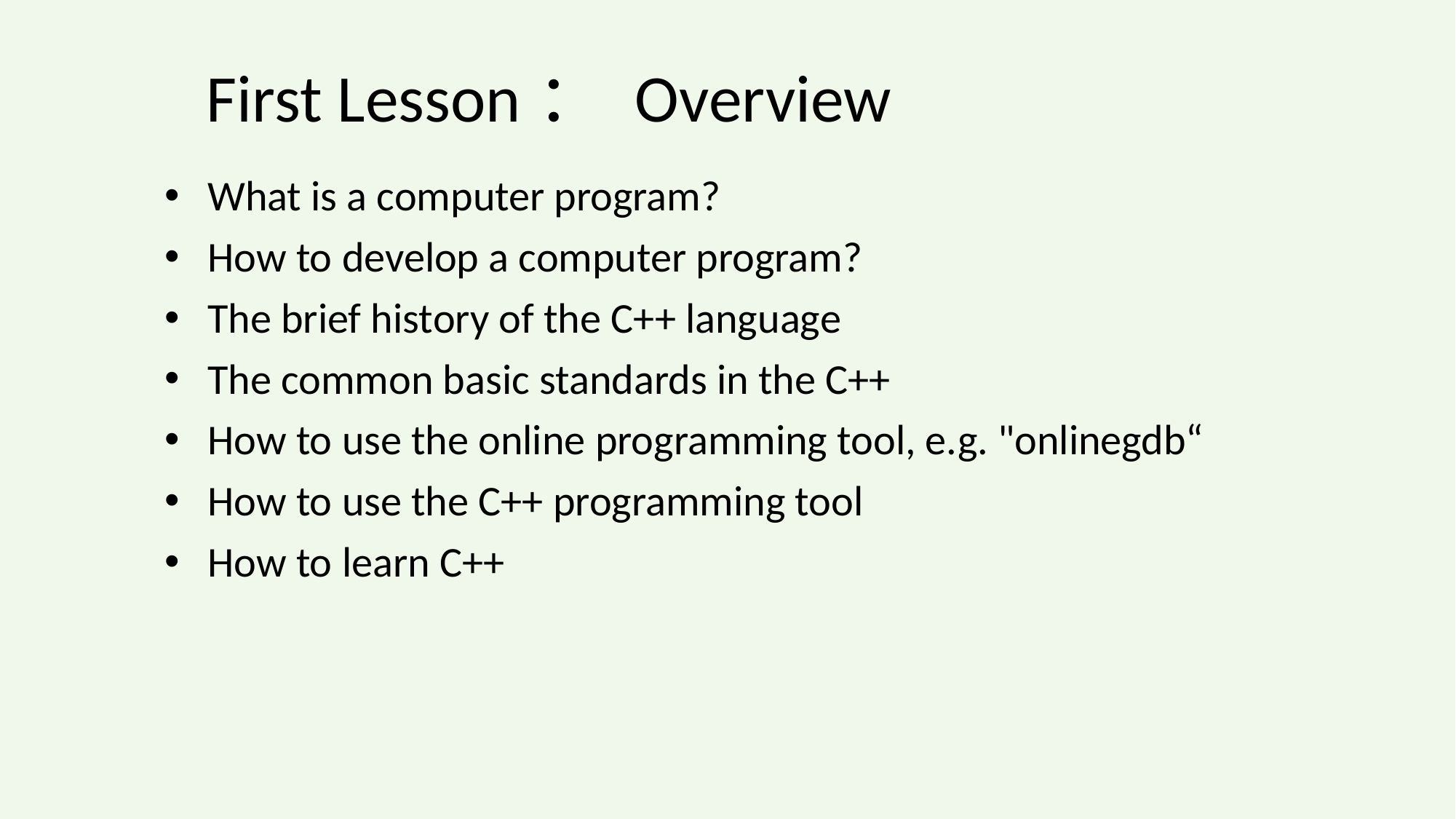

# First Lesson： Overview
What is a computer program?
How to develop a computer program?
The brief history of the C++ language
The common basic standards in the C++
How to use the online programming tool, e.g. "onlinegdb“
How to use the C++ programming tool
How to learn C++